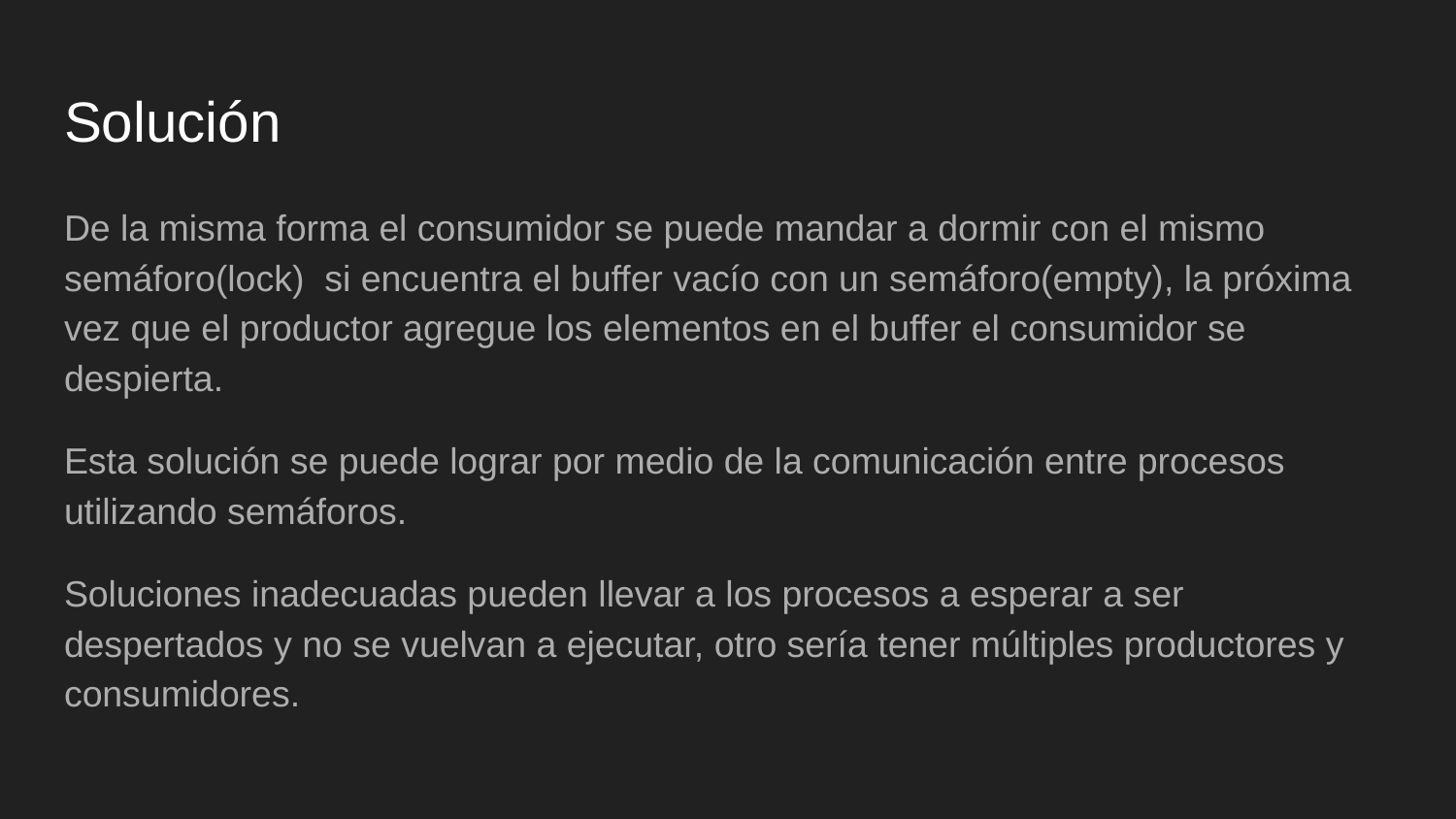

# Solución
De la misma forma el consumidor se puede mandar a dormir con el mismo semáforo(lock)  si encuentra el buffer vacío con un semáforo(empty), la próxima vez que el productor agregue los elementos en el buffer el consumidor se despierta.
Esta solución se puede lograr por medio de la comunicación entre procesos utilizando semáforos.
Soluciones inadecuadas pueden llevar a los procesos a esperar a ser despertados y no se vuelvan a ejecutar, otro sería tener múltiples productores y consumidores.